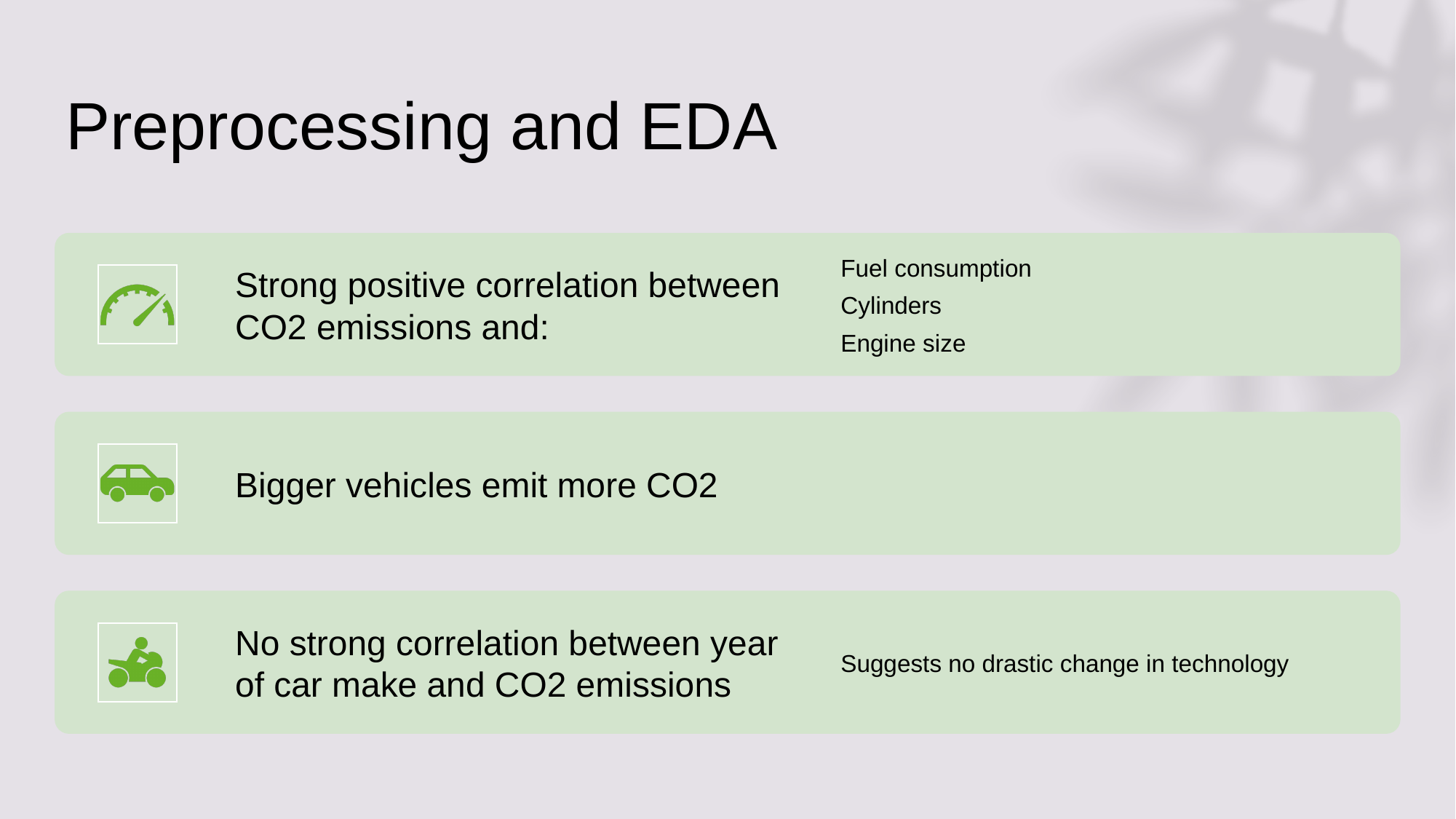

# Preprocessing and EDA
Strong positive correlation between CO2 emissions and:
Fuel consumption
Cylinders
Engine size
Bigger vehicles emit more CO2
No strong correlation between year of car make and CO2 emissions
Suggests no drastic change in technology